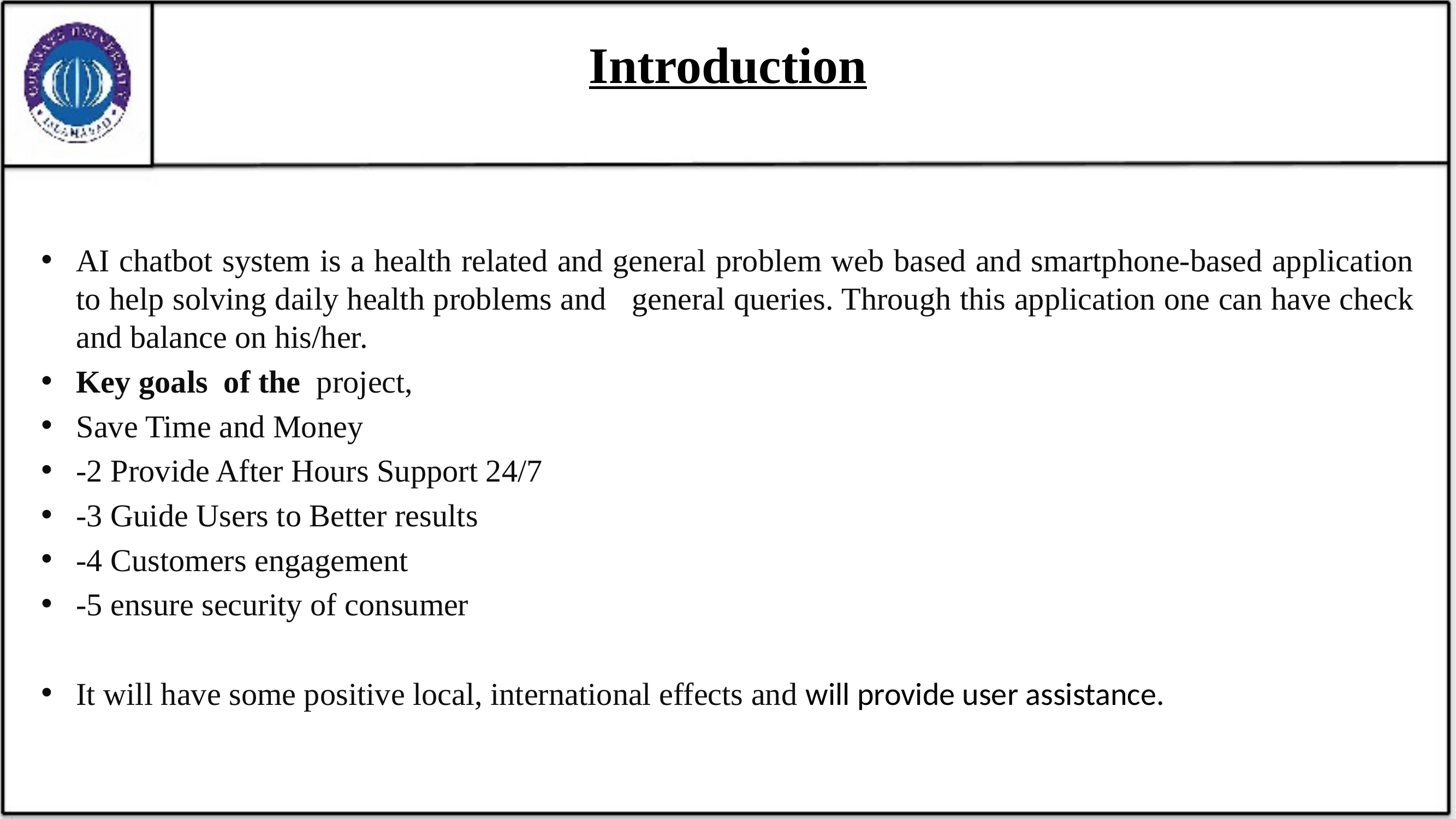

# Introduction

AI chatbot system is a health related and general problem web based and smartphone-based application to help solving daily health problems and   general queries. Through this application one can have check and balance on his/her.
Key goals  of the  project,
Save Time and Money
-2 Provide After Hours Support 24/7
-3 Guide Users to Better results
-4 Customers engagement
-5 ensure security of consumer

It will have some positive local, international effects and will provide user assistance.

6